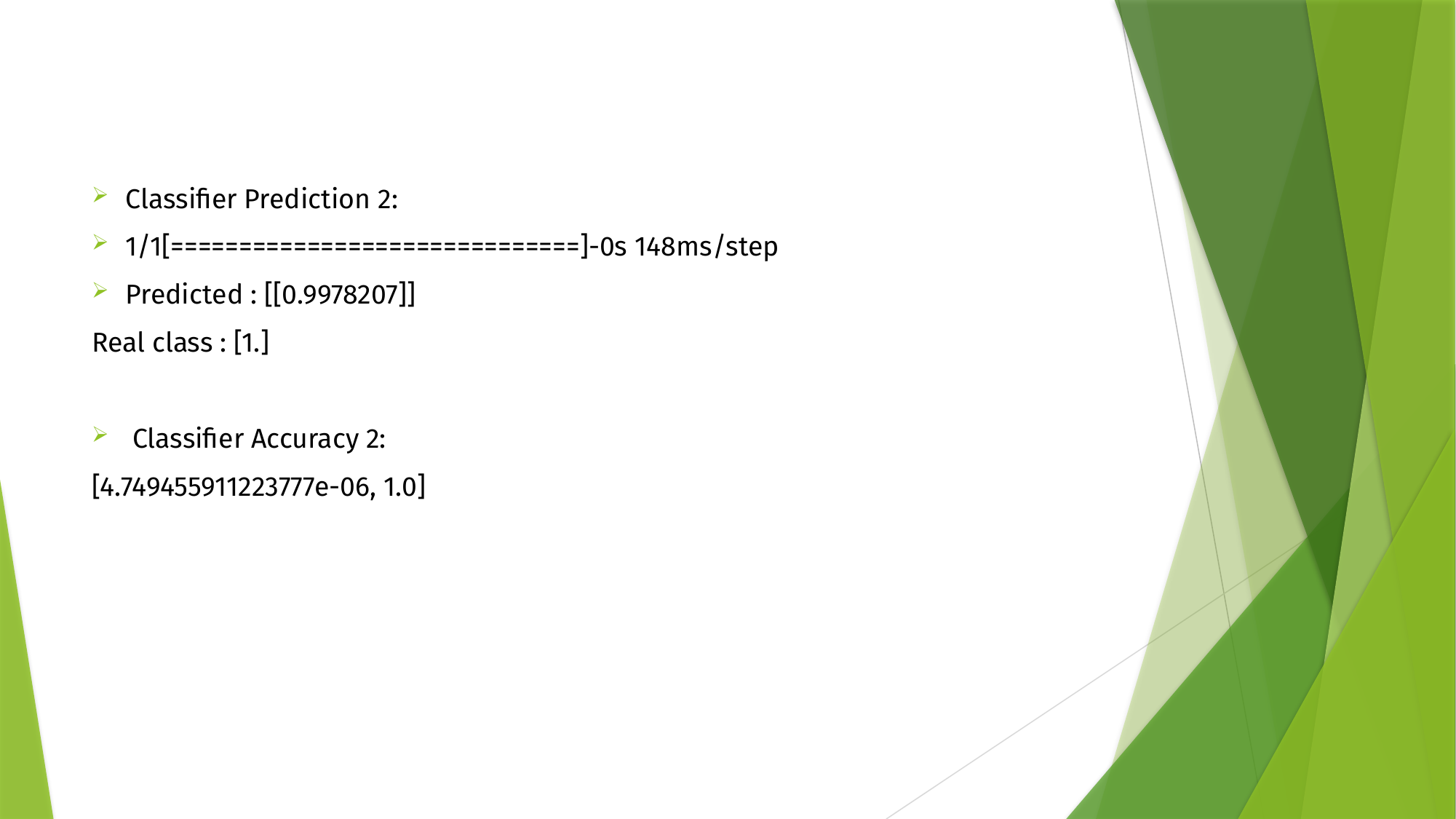

#

Classifier Prediction 2:
1/1[==============================]-0s 148ms/step
Predicted : [[0.9978207]]
Real class : [1.]

Classifier Accuracy 2:
[4.749455911223777e-06, 1.0]